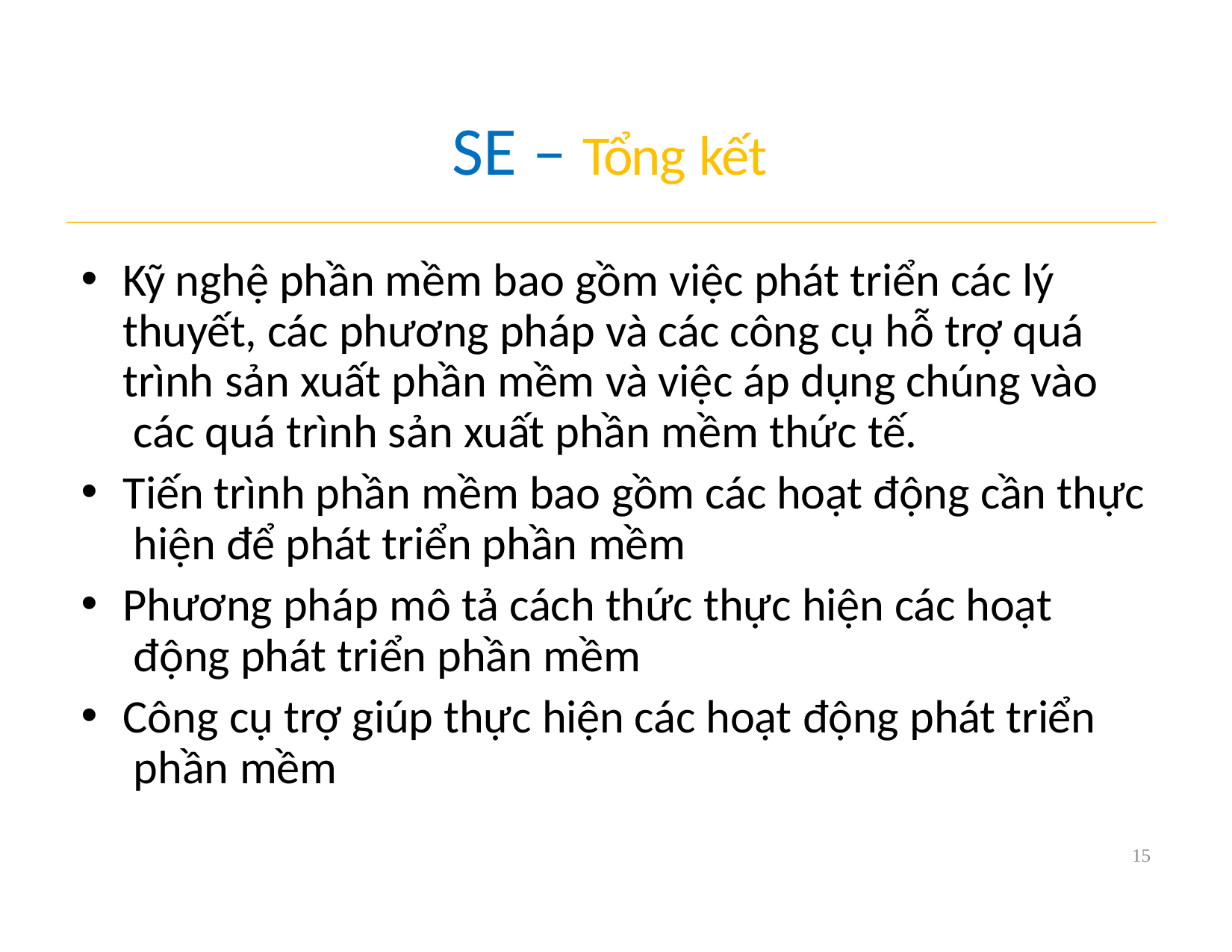

# SE – Tổng kết
Kỹ nghệ phần mềm bao gồm việc phát triển các lý  thuyết, các phương pháp và các công cụ hỗ trợ quá  trình sản xuất phần mềm và việc áp dụng chúng vào  các quá trình sản xuất phần mềm thức tế.
Tiến trình phần mềm bao gồm các hoạt động cần thực  hiện để phát triển phần mềm
Phương pháp mô tả cách thức thực hiện các hoạt  động phát triển phần mềm
Công cụ trợ giúp thực hiện các hoạt động phát triển  phần mềm
15